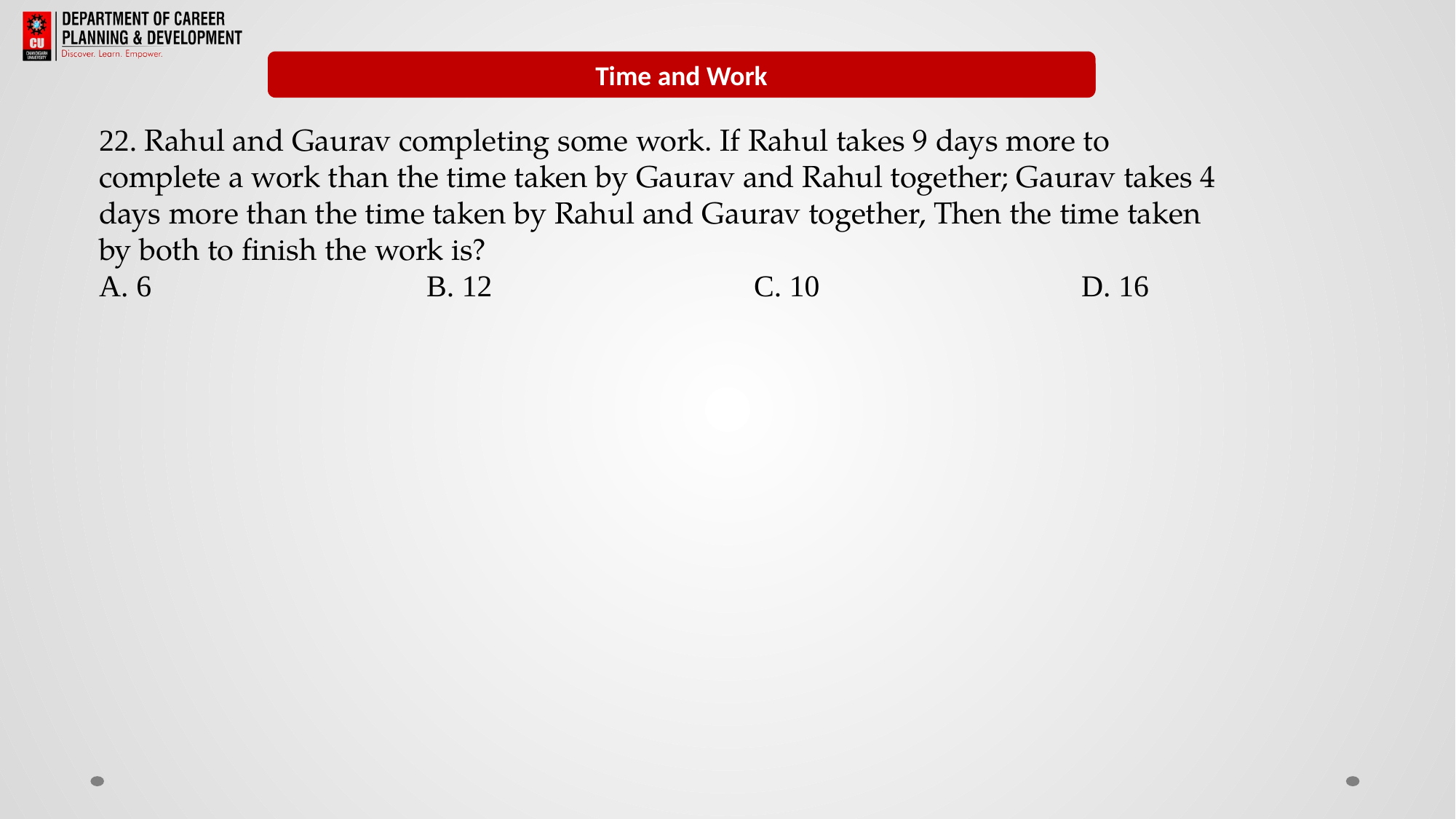

Remainders
Time and Work
22. Rahul and Gaurav completing some work. If Rahul takes 9 days more to complete a work than the time taken by Gaurav and Rahul together; Gaurav takes 4 days more than the time taken by Rahul and Gaurav together, Then the time taken by both to finish the work is?
A. 6			B. 12 			C. 10			D. 16